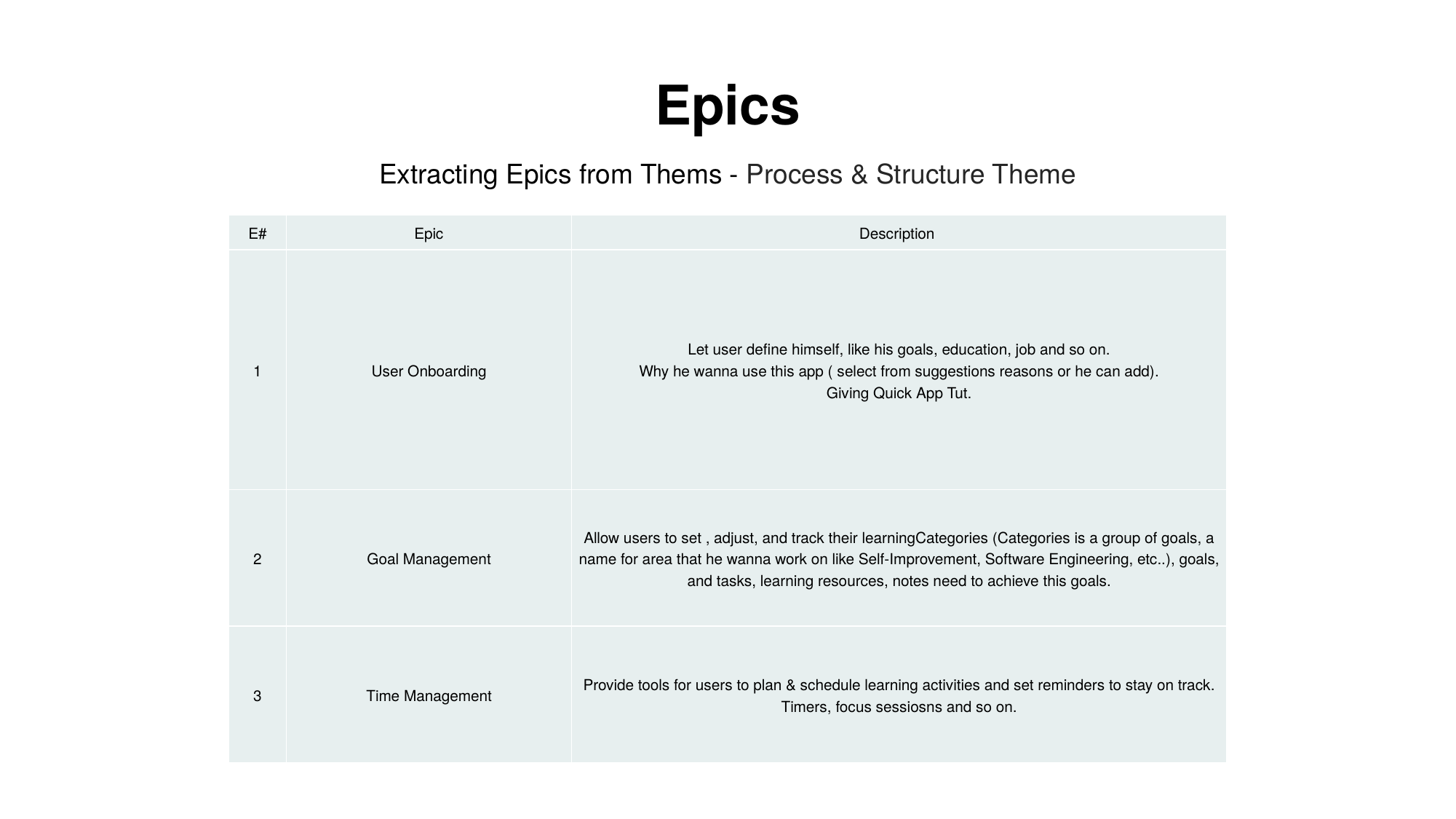

# Epics
Extracting Epics from Thems - Process & Structure Theme

| E# | Epic | Description |
| --- | --- | --- |
| 1 | User Onboarding | Let user define himself, like his goals, education, job and so on. Why he wanna use this app ( select from suggestions reasons or he can add). Giving Quick App Tut. |
| 2 | Goal Management | Allow users to set , adjust, and track their learningCategories (Categories is a group of goals, a name for area that he wanna work on like Self-Improvement, Software Engineering, etc..), goals, and tasks, learning resources, notes need to achieve this goals. |
| 3 | Time Management | Provide tools for users to plan & schedule learning activities and set reminders to stay on track. Timers, focus sessiosns and so on. |